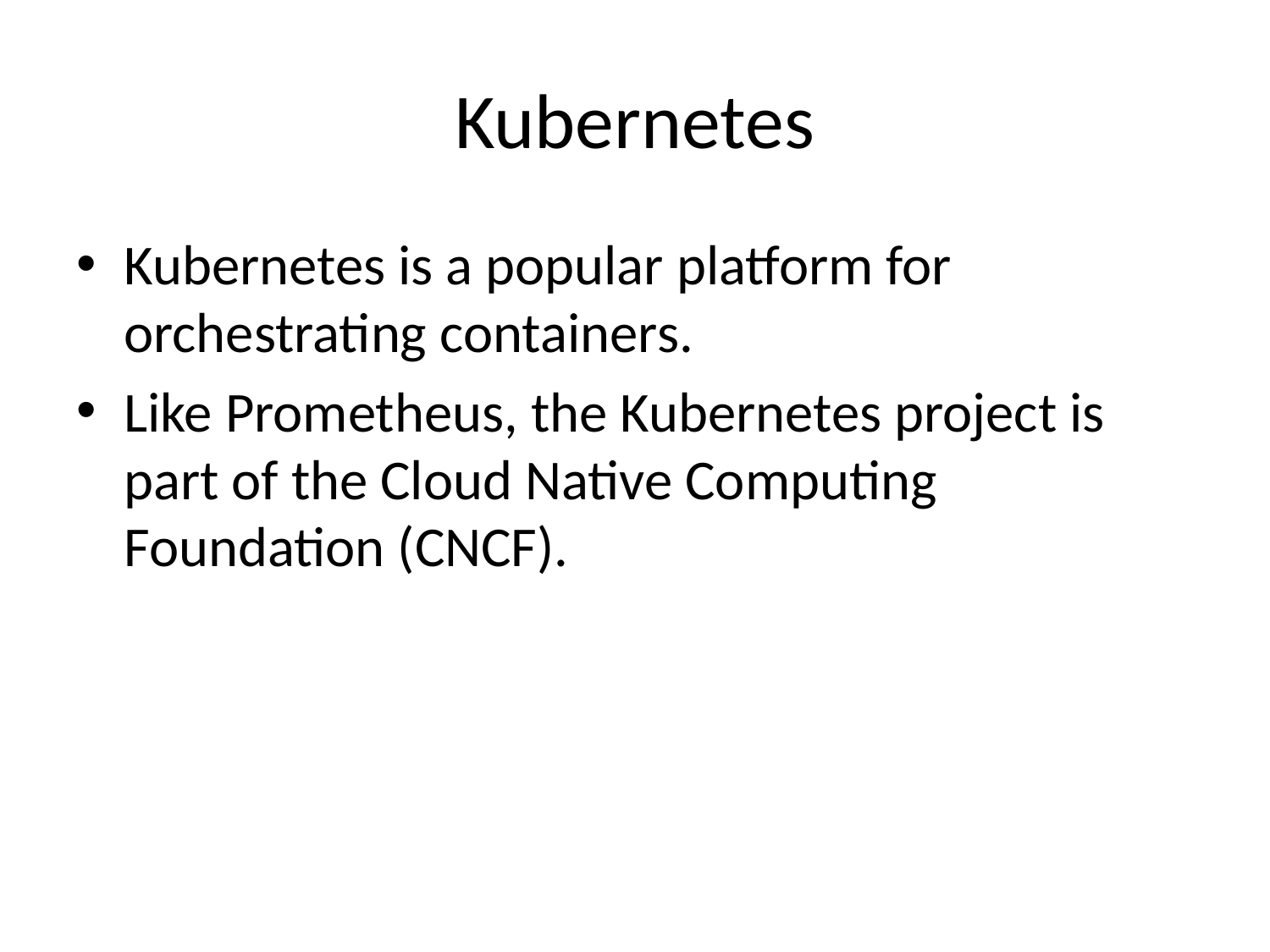

# Kubernetes
Kubernetes is a popular platform for orchestrating containers.
Like Prometheus, the Kubernetes project is part of the Cloud Native Computing Foundation (CNCF).